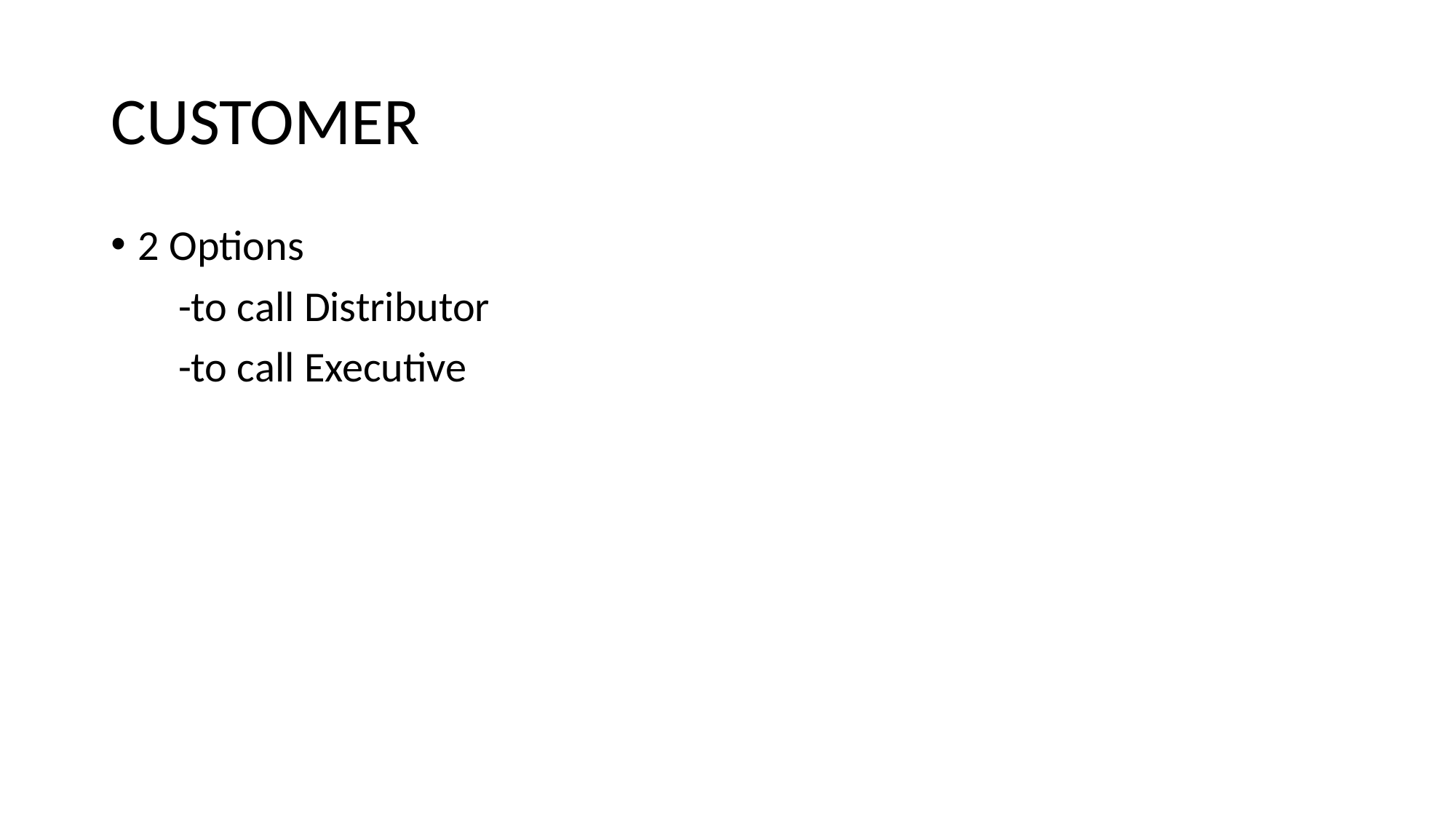

# CUSTOMER
2 Options
       -to call Distributor
       -to call Executive